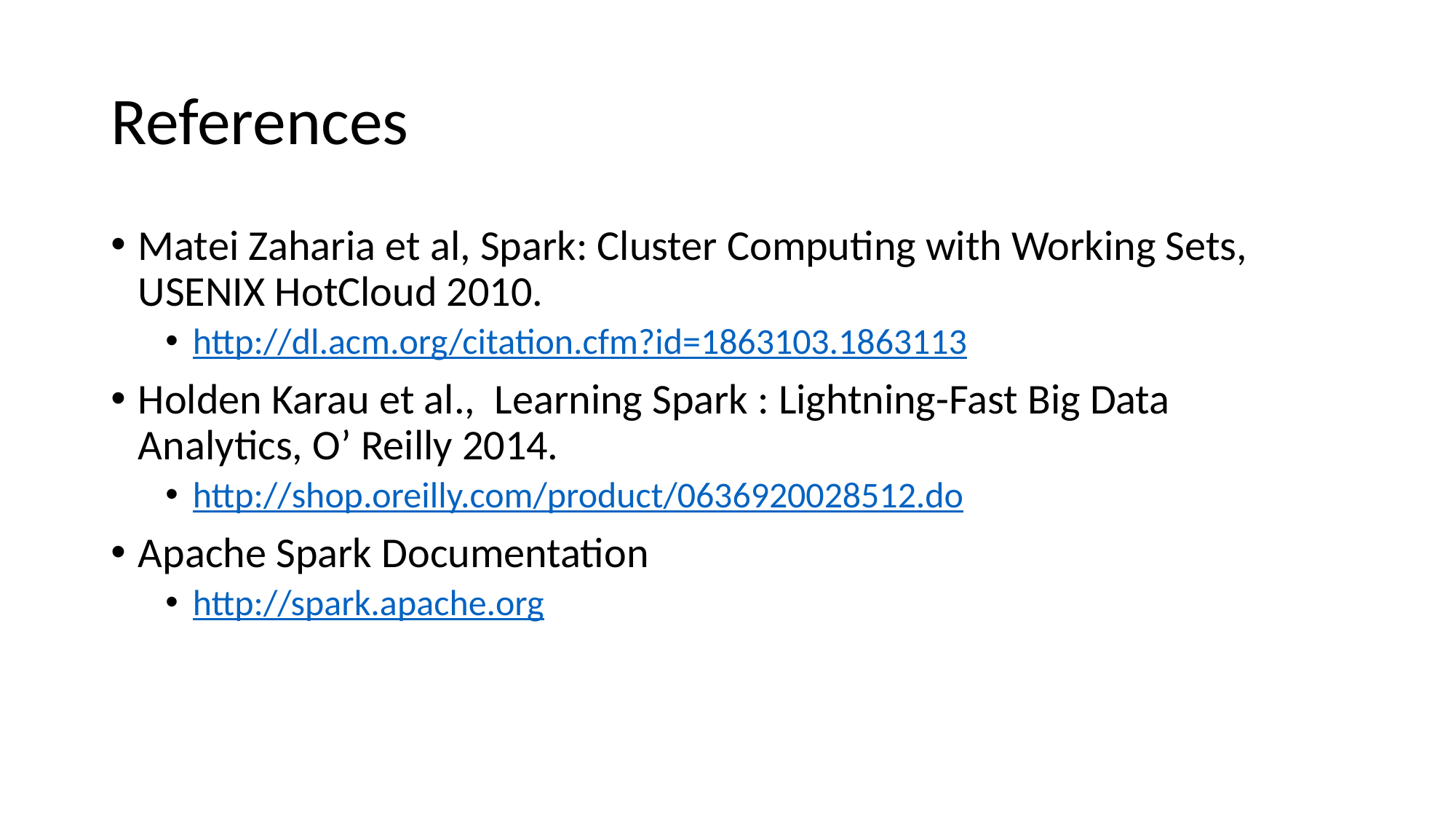

# References
Matei Zaharia et al, Spark: Cluster Computing with Working Sets, USENIX HotCloud 2010.
http://dl.acm.org/citation.cfm?id=1863103.1863113
Holden Karau et al.,  Learning Spark : Lightning-Fast Big Data Analytics, O’ Reilly 2014.
http://shop.oreilly.com/product/0636920028512.do
Apache Spark Documentation
http://spark.apache.org